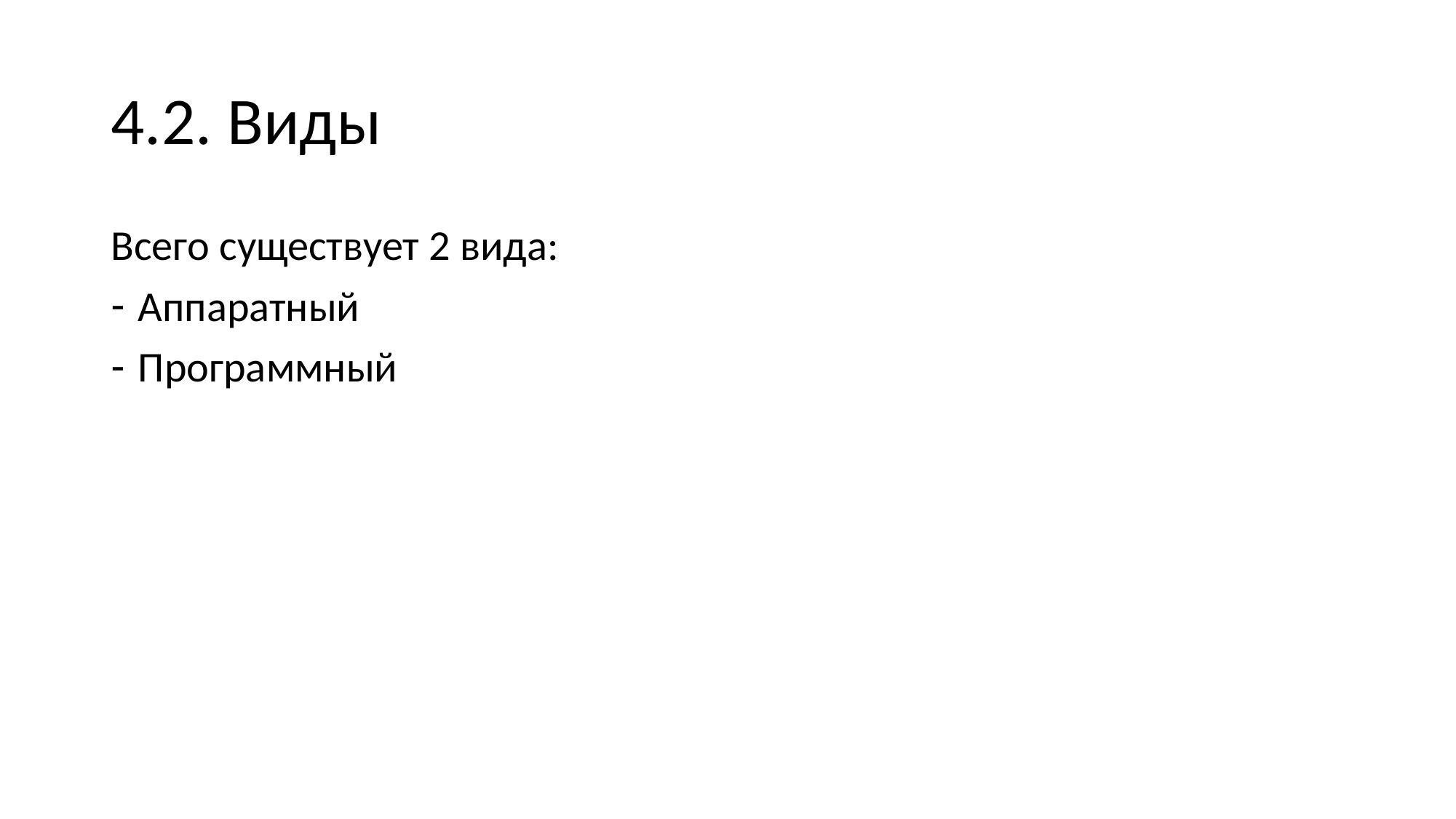

# 4.2. Виды
Всего существует 2 вида:
Аппаратный
Программный